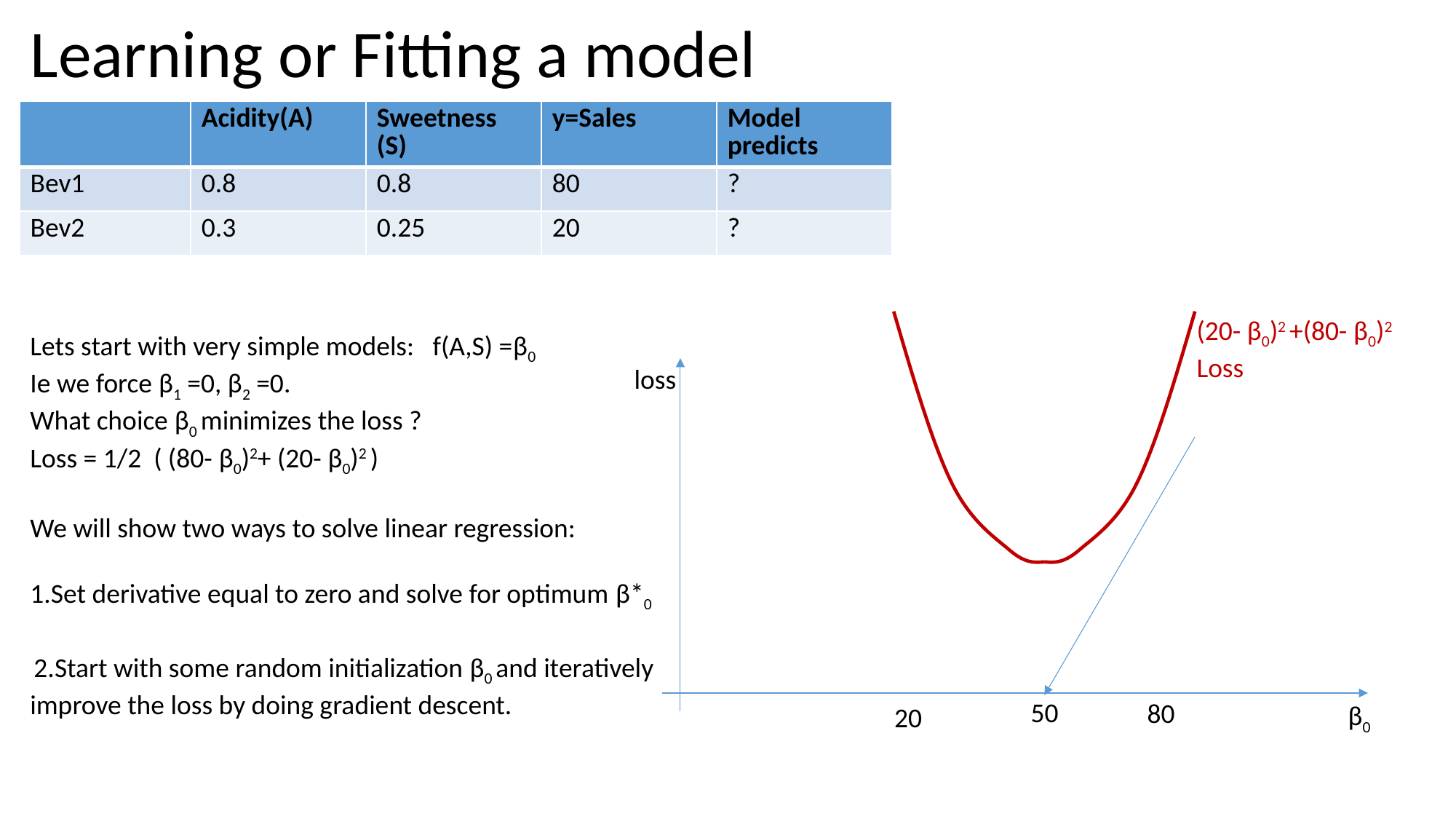

# Learning or Fitting a model
|  | Acidity(A) | Sweetness (S) | y=Sales | Model predicts |
| --- | --- | --- | --- | --- |
| Bev1 | 0.8 | 0.8 | 80 | ? |
| Bev2 | 0.3 | 0.25 | 20 | ? |
(20- β0)2 +(80- β0)2
Loss

Lets start with very simple models:   f(A,S) =β0
Ie we force β1 =0, β2 =0.
What choice β0 minimizes the loss ?
Loss = 1/2  ( (80- β0)2+ (20- β0)2 )

We will show two ways to solve linear regression:

1.Set derivative equal to zero and solve for optimum β*0

 2.Start with some random initialization β0 and iteratively
improve the loss by doing gradient descent.

loss

50
80
β0
20